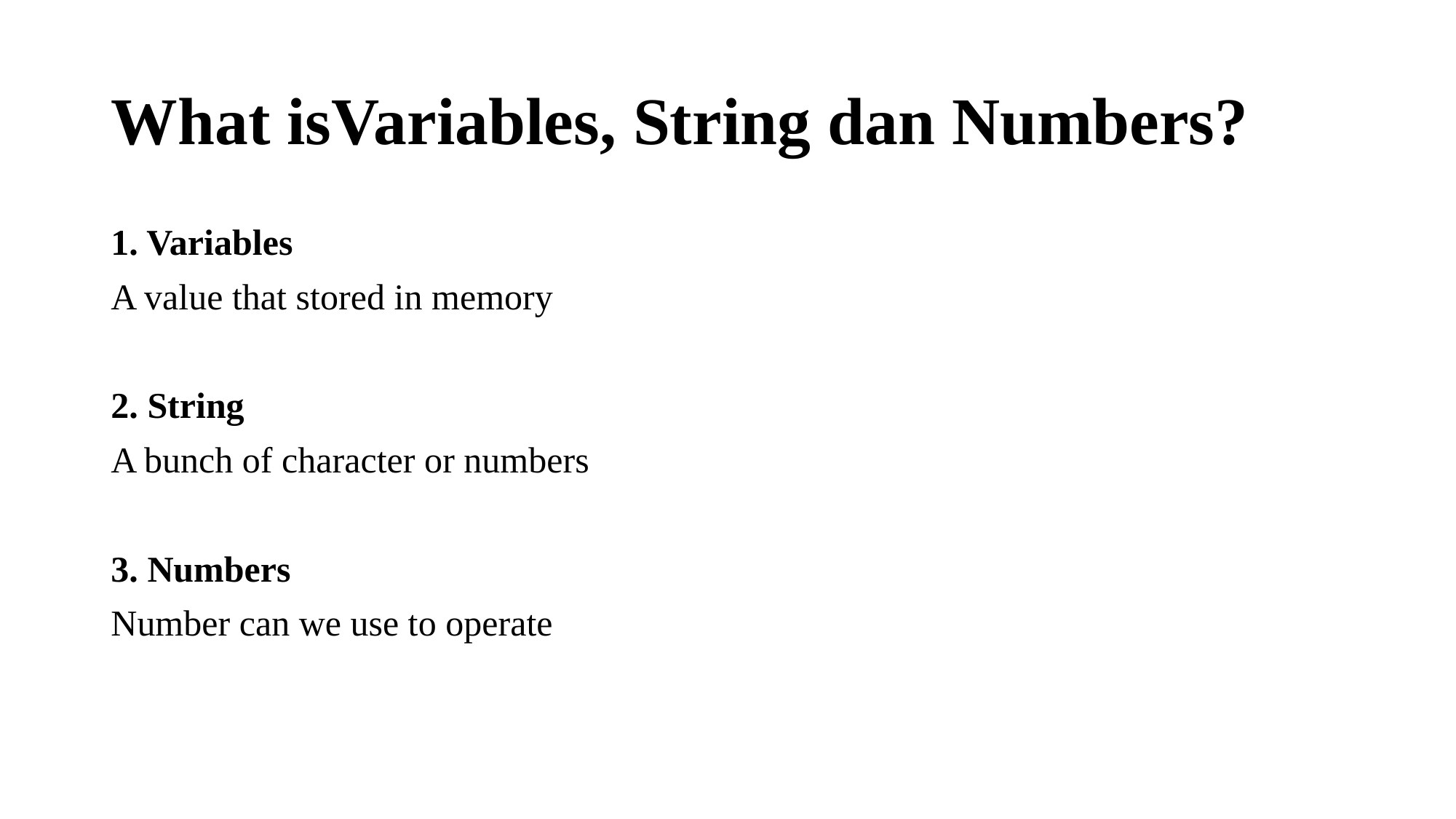

# What isVariables, String dan Numbers?
1. Variables
A value that stored in memory

2. String
A bunch of character or numbers

3. Numbers
Number can we use to operate